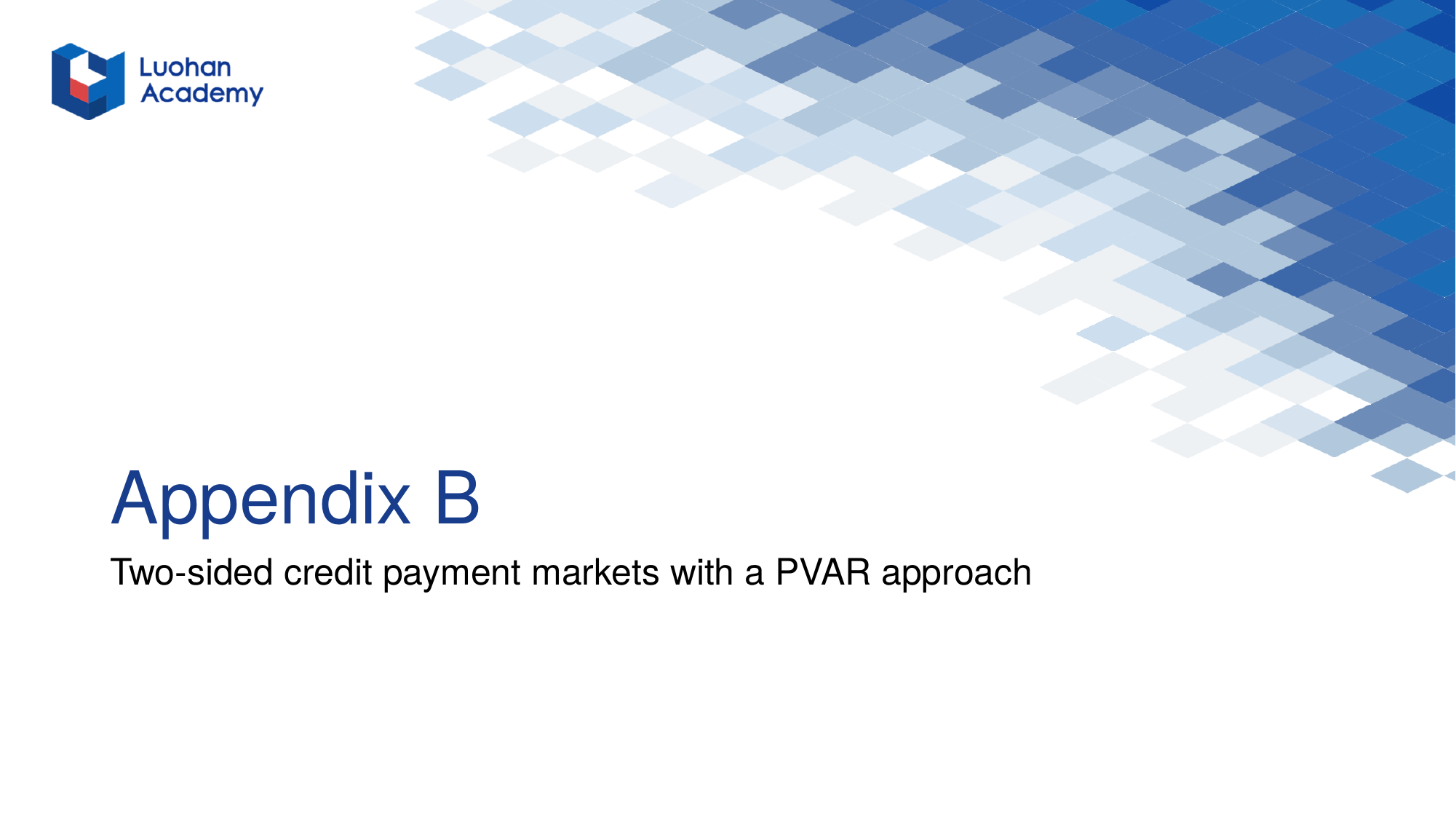

# Appendix B
Two-sided credit payment markets with a PVAR approach